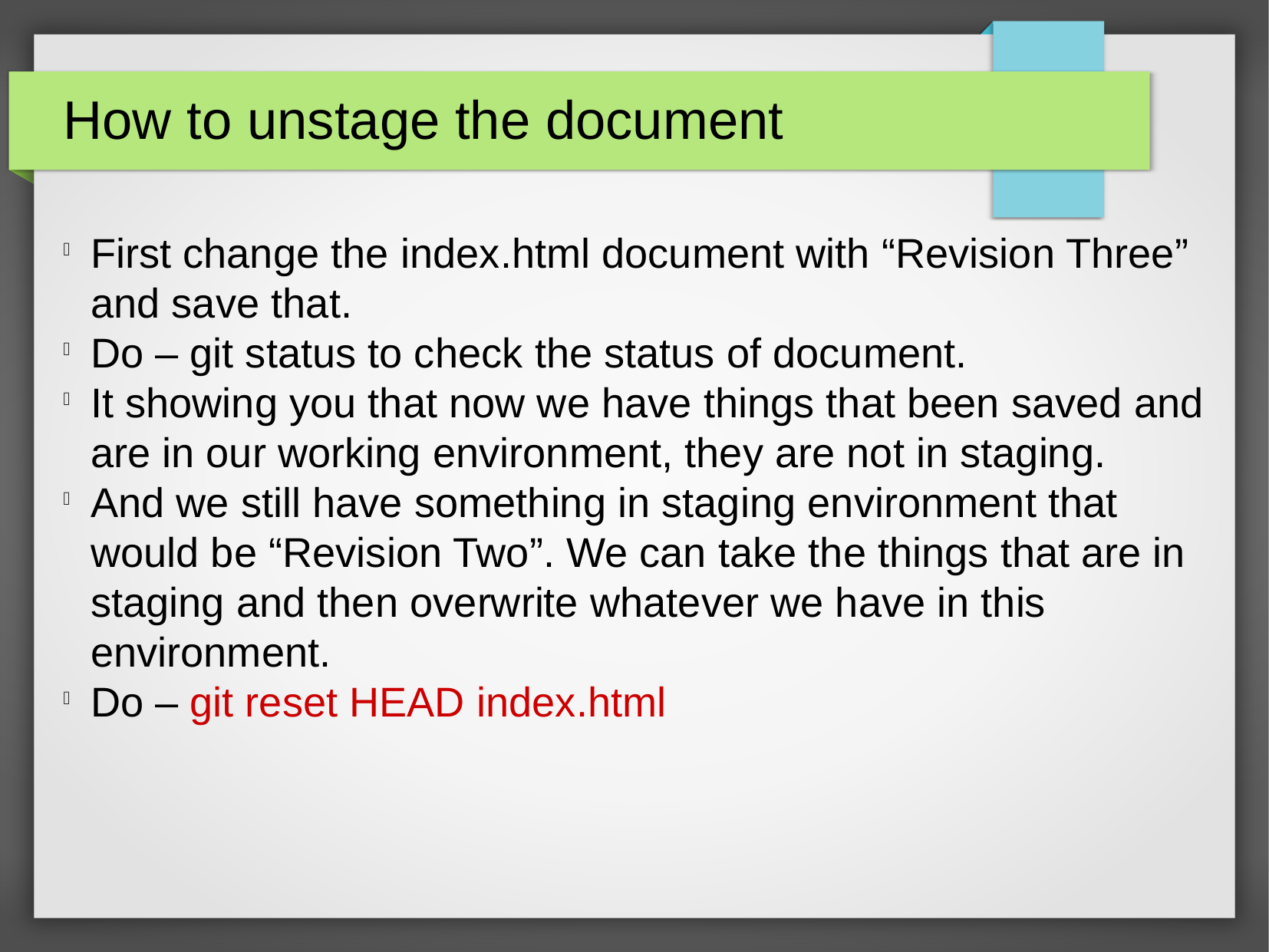

How to unstage the document
First change the index.html document with “Revision Three” and save that.
Do – git status to check the status of document.
It showing you that now we have things that been saved and are in our working environment, they are not in staging.
And we still have something in staging environment that would be “Revision Two”. We can take the things that are in staging and then overwrite whatever we have in this environment.
Do – git reset HEAD index.html